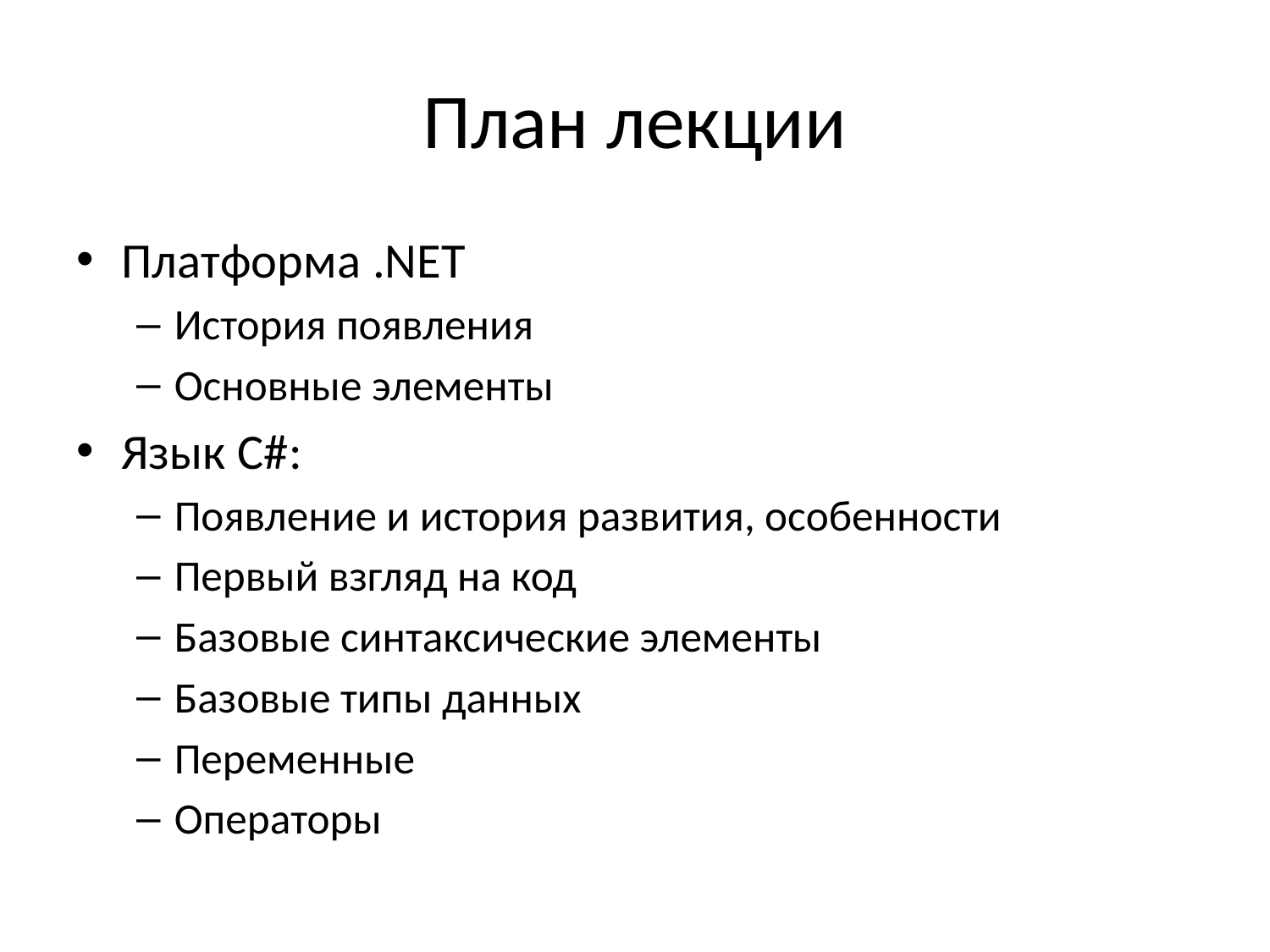

# План лекции
Платформа .NET
История появления
Основные элементы
Язык С#:
Появление и история развития, особенности
Первый взгляд на код
Базовые синтаксические элементы
Базовые типы данных
Переменные
Операторы